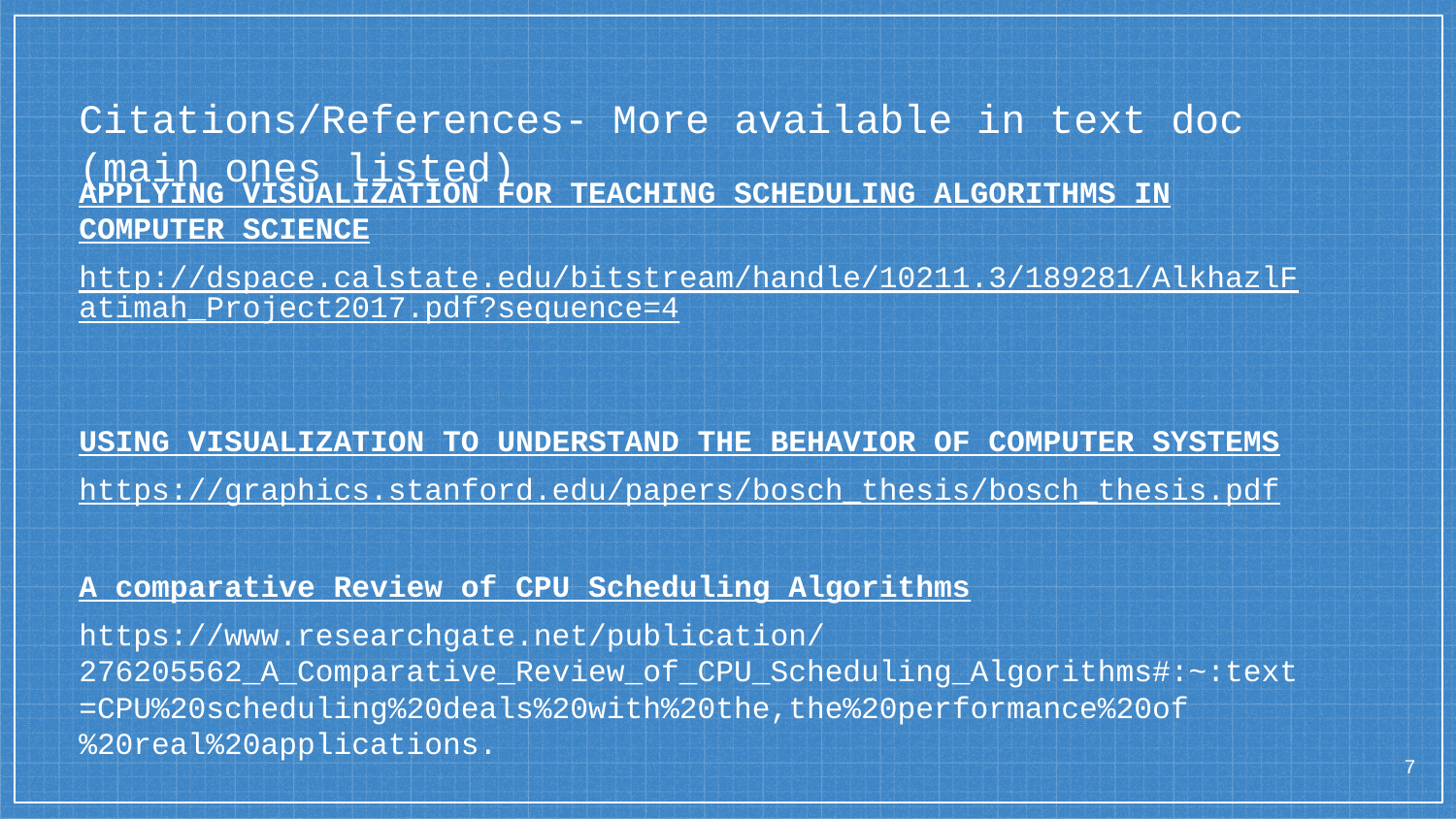

# Citations/References- More available in text doc
(main ones listed)
APPLYING VISUALIZATION FOR TEACHING SCHEDULING ALGORITHMS IN COMPUTER SCIENCE
http://dspace.calstate.edu/bitstream/handle/10211.3/189281/AlkhazlFatimah_Project2017.pdf?sequence=4

USING VISUALIZATION TO UNDERSTAND THE BEHAVIOR OF COMPUTER SYSTEMS
https://graphics.stanford.edu/papers/bosch_thesis/bosch_thesis.pdf

A comparative Review of CPU Scheduling Algorithms
https://www.researchgate.net/publication/276205562_A_Comparative_Review_of_CPU_Scheduling_Algorithms#:~:text=CPU%20scheduling%20deals%20with%20the,the%20performance%20of%20real%20applications.
7